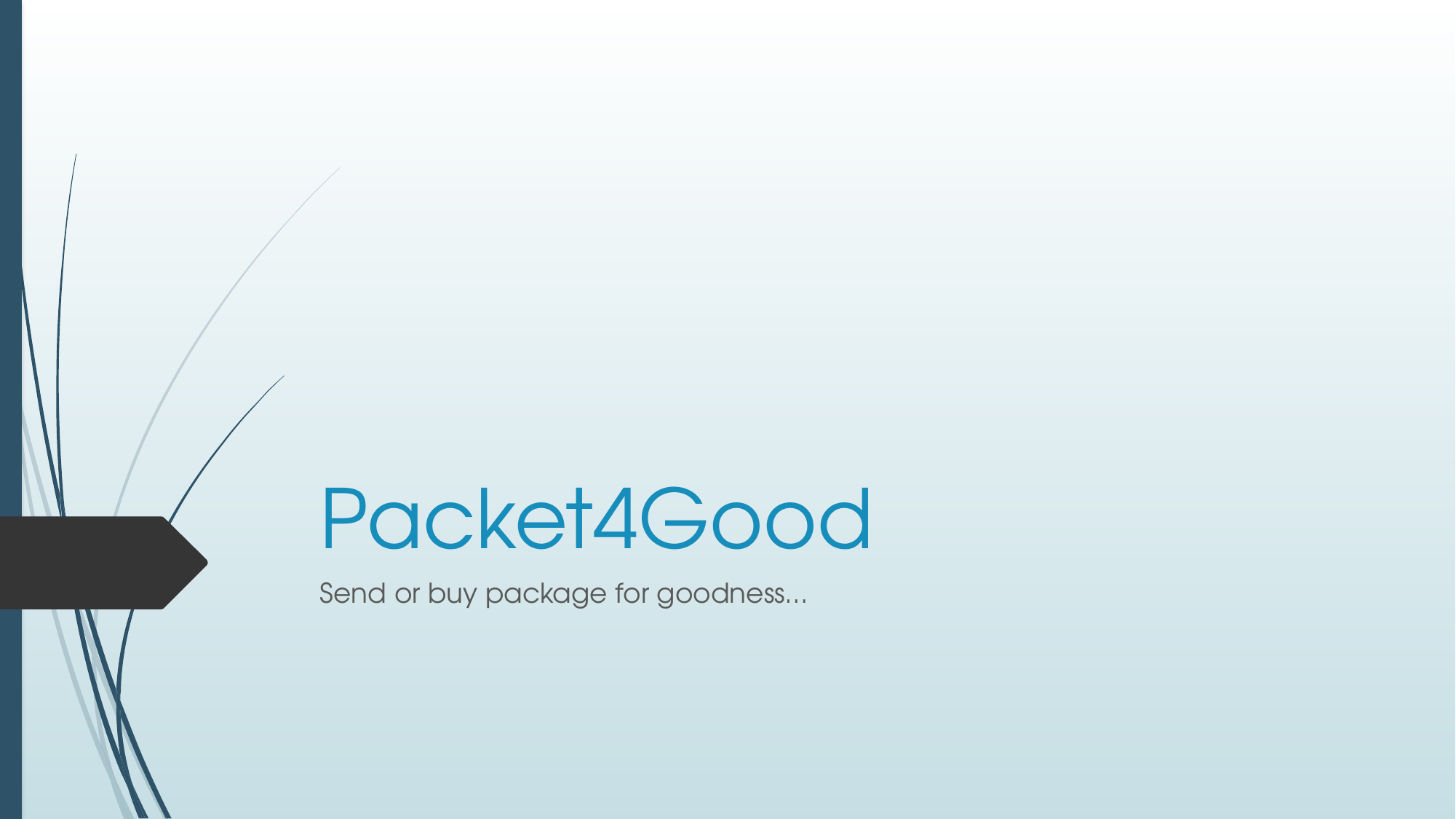

# Packet4Good
Send or buy package for goodness…